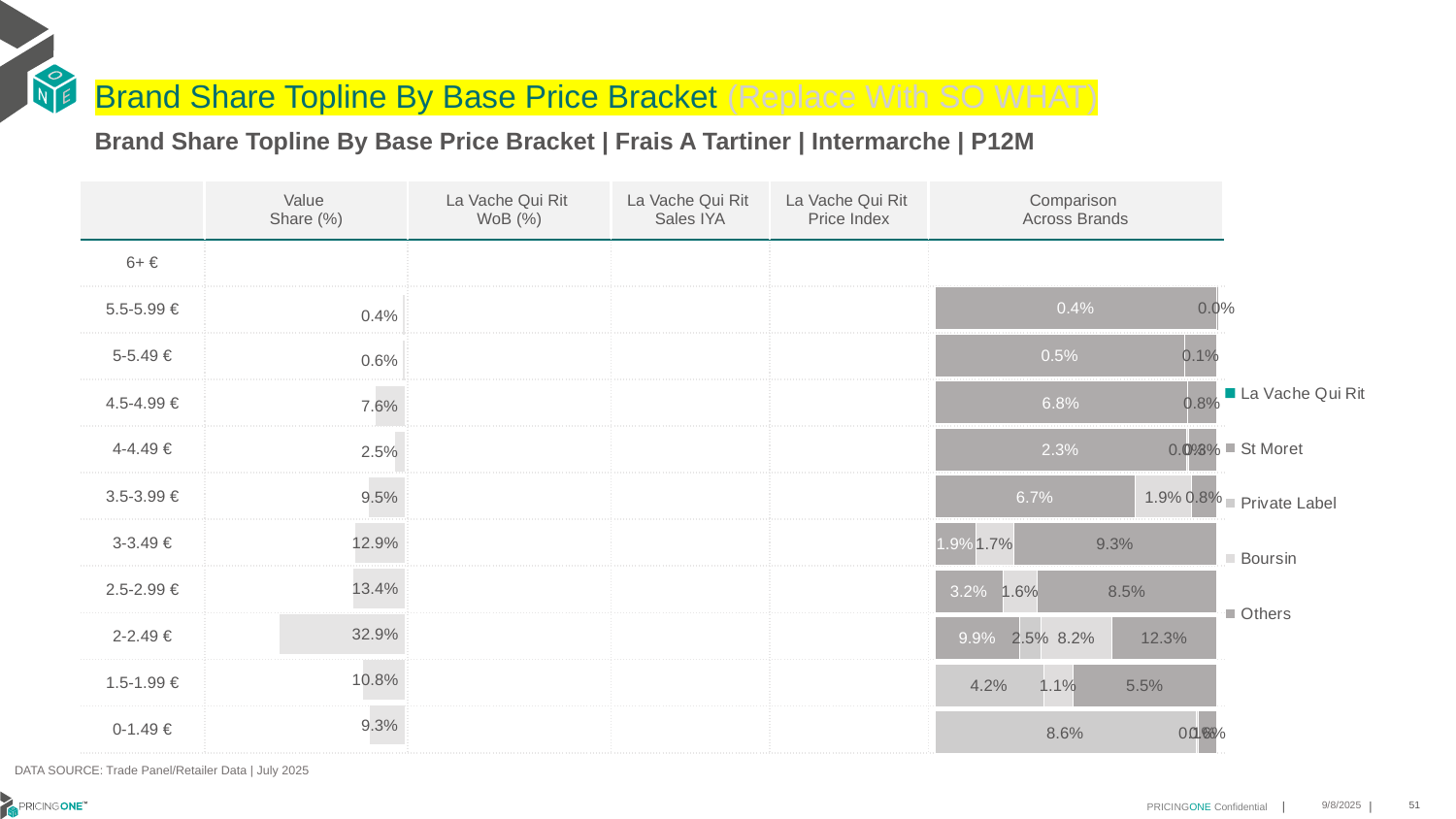

# Brand Share Topline By Base Price Bracket (Replace With SO WHAT)
Brand Share Topline By Base Price Bracket | Frais A Tartiner | Intermarche | P12M
|  | Value Share (%) | La Vache Qui Rit WoB (%) | La Vache Qui Rit Sales IYA | La Vache Qui Rit Price Index | Comparison Across Brands |
| --- | --- | --- | --- | --- | --- |
| 6+ € |  |  |  |  |  |
| 5.5-5.99 € |  |  |  |  |  |
| 5-5.49 € |  |  |  |  |  |
| 4.5-4.99 € |  |  |  |  |  |
| 4-4.49 € |  |  |  |  |  |
| 3.5-3.99 € |  |  |  |  |  |
| 3-3.49 € |  |  |  |  |  |
| 2.5-2.99 € |  |  |  |  |  |
| 2-2.49 € |  |  |  |  |  |
| 1.5-1.99 € |  |  |  |  |  |
| 0-1.49 € |  |  |  |  |  |

### Chart

| Category | La Vache Qui Rit | St Moret | Private Label | Boursin | Others |
|---|---|---|---|---|---|
| 6+ € | None | None | None | None | None |
| 5.5-5.99 € | None | 0.004417672458118205 | None | None | 1.1683316445152039e-06 |
| 5-5.49 € | None | 0.005222231940776743 | None | None | 0.0006649070118528825 |
| 4.5-4.99 € | None | 0.0677827286269777 | None | None | 0.00790394250882064 |
| 4-4.49 € | None | 0.02267069667405452 | None | 0.00018616470086973345 | 0.0025717505618254267 |
| 3.5-3.99 € | None | 0.06739686341897835 | None | 0.018966274896647383 | 0.008413482462973623 |
| 3-3.49 € | None | 0.018634237148378224 | None | 0.017261910588526542 | 0.09298040034199488 |
| 2.5-2.99 € | None | 0.03249043994212232 | None | 0.016312435879906873 | 0.08544085100013925 |
| 2-2.49 € | None | 0.09943319074424516 | 0.024687173939425898 | 0.08247058356692072 | 0.12250998265711667 |
| 1.5-1.99 € | None | None | 0.041754783607612346 | 0.011400874901468067 | 0.05521670078510834 |
| 0-1.49 € | None | None | 0.08598127280154455 | 0.0008380937585092173 | 0.006004445765045139 |

### Chart

| Category | Value Share |
|---|---|
|  | None |

### Chart

| Category | Brand WoB % |
|---|---|
|  | None |
DATA SOURCE: Trade Panel/Retailer Data | July 2025

9/8/2025
51